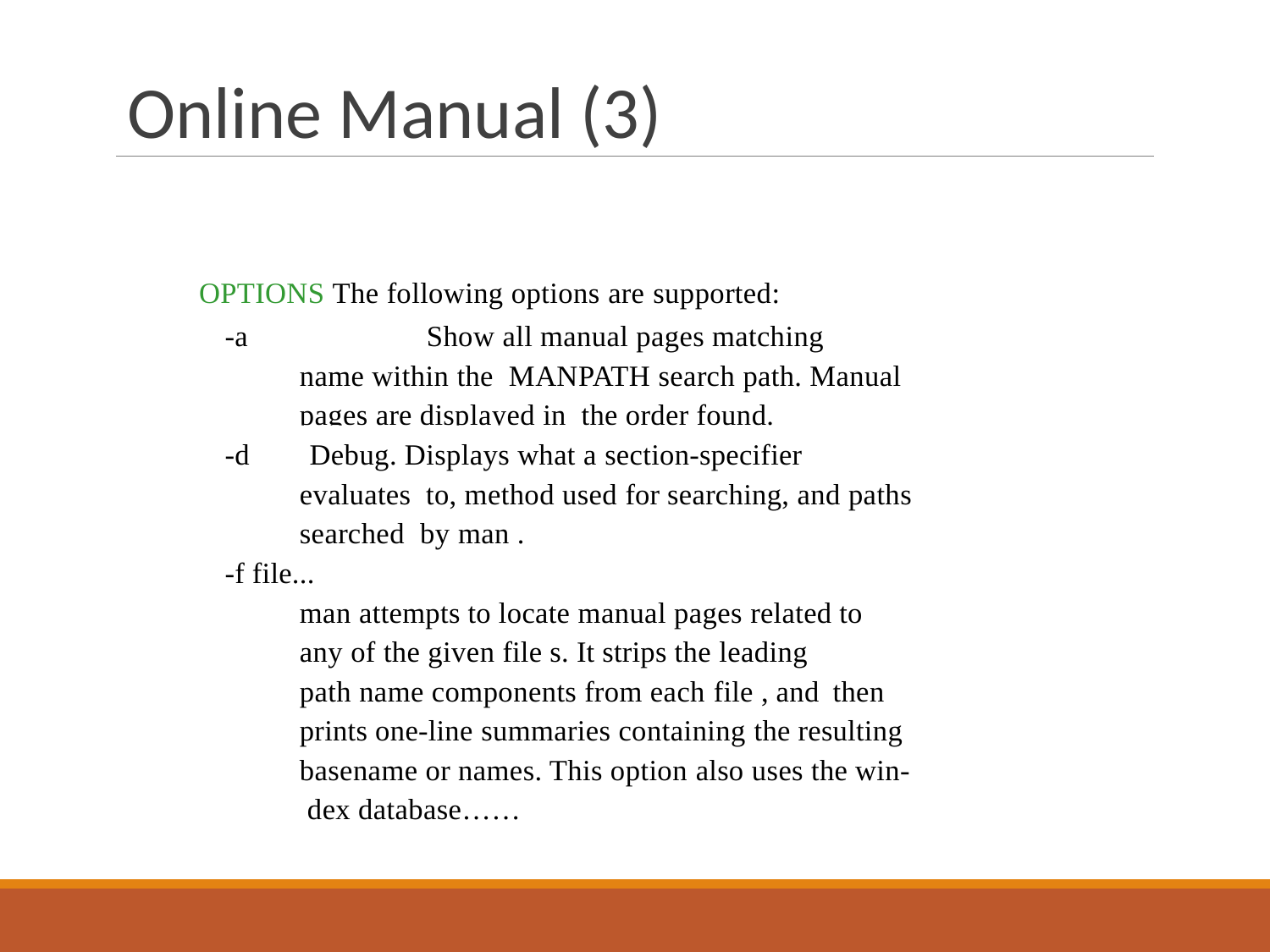

# Online Manual (3)
OPTIONS The following options are supported:
-a		Show all manual pages matching	name within the  MANPATH search path. Manual pages are displayed in  the order found.

Debug. Displays what a section-specifier evaluates  to, method used for searching, and paths searched  by man .
-d
-f file...
man attempts to locate manual pages related to  any of the given file s. It strips the leading
path name components from each file , and then
prints one-line summaries containing the resulting  basename or names. This option also uses the win-  dex database……
30